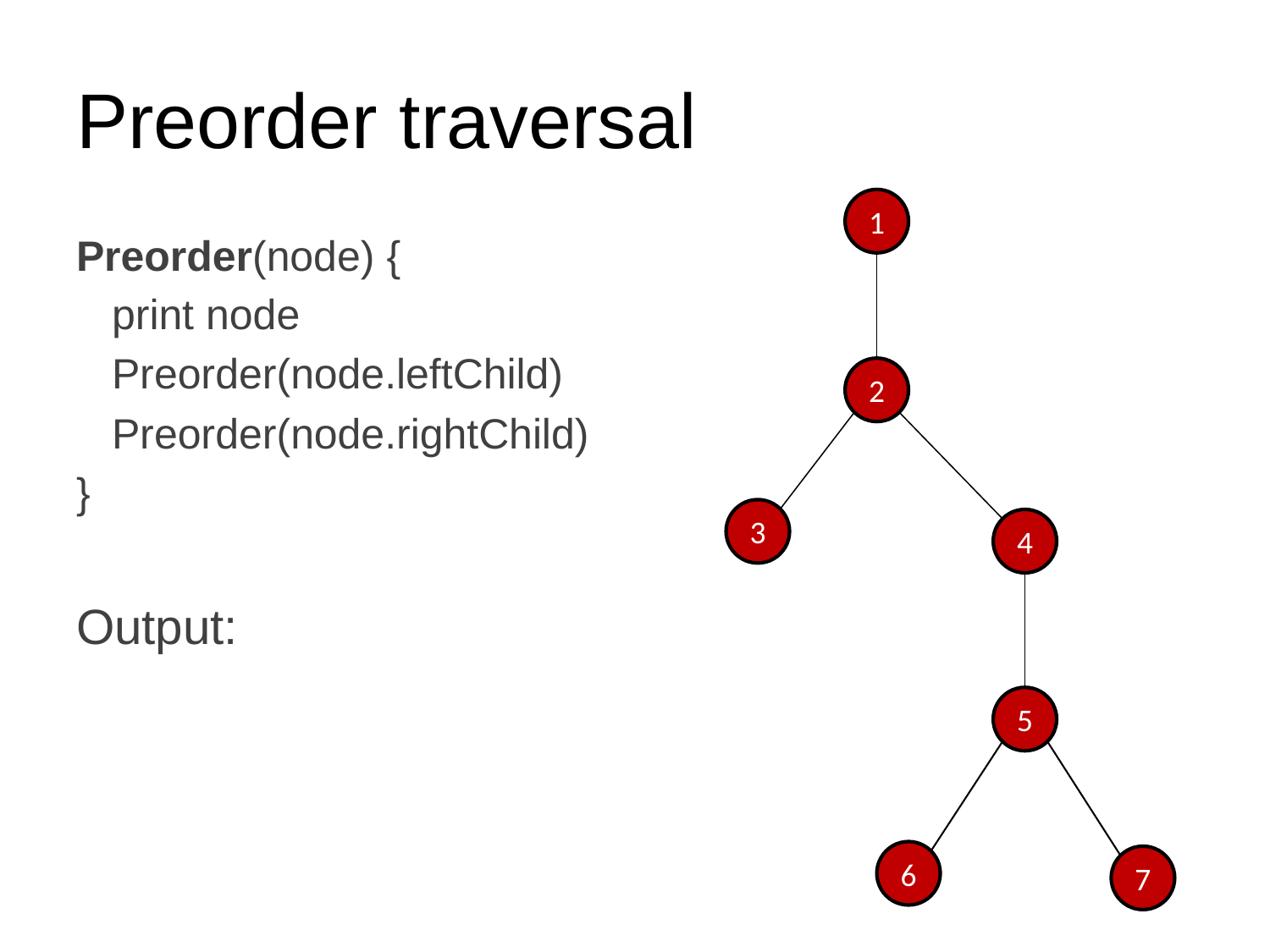

# Preorder traversal
1
Preorder(node) {
   print node
   Preorder(node.leftChild)
   Preorder(node.rightChild)
}

Output:
2
3
4
5
6
7